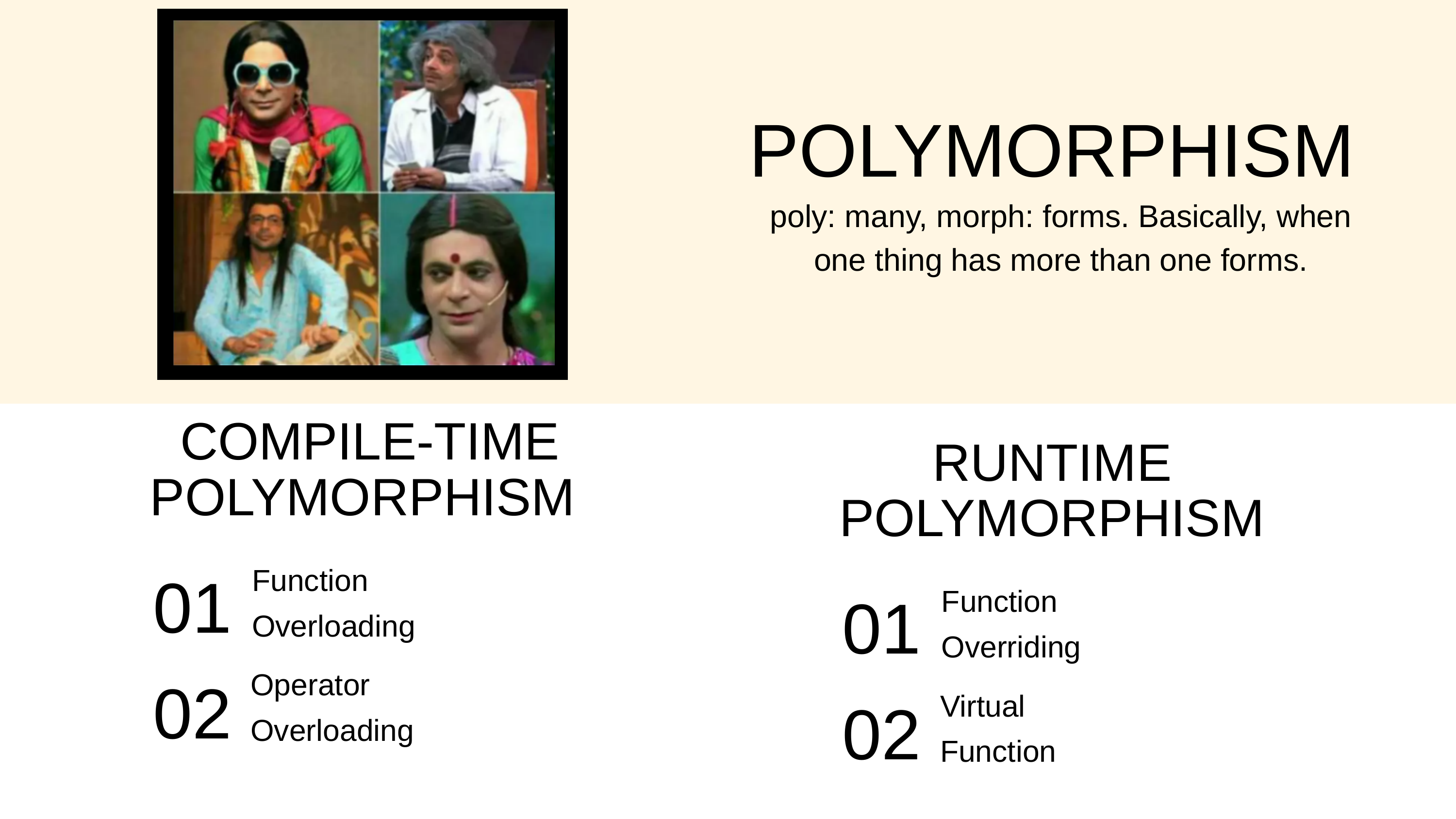

POLYMORPHISM
poly: many, morph: forms. Basically, when one thing has more than one forms.
 COMPILE-TIME POLYMORPHISM
RUNTIME POLYMORPHISM
01
Function
Overloading
01
Function
Overriding
02
Operator
Overloading
02
Virtual
Function